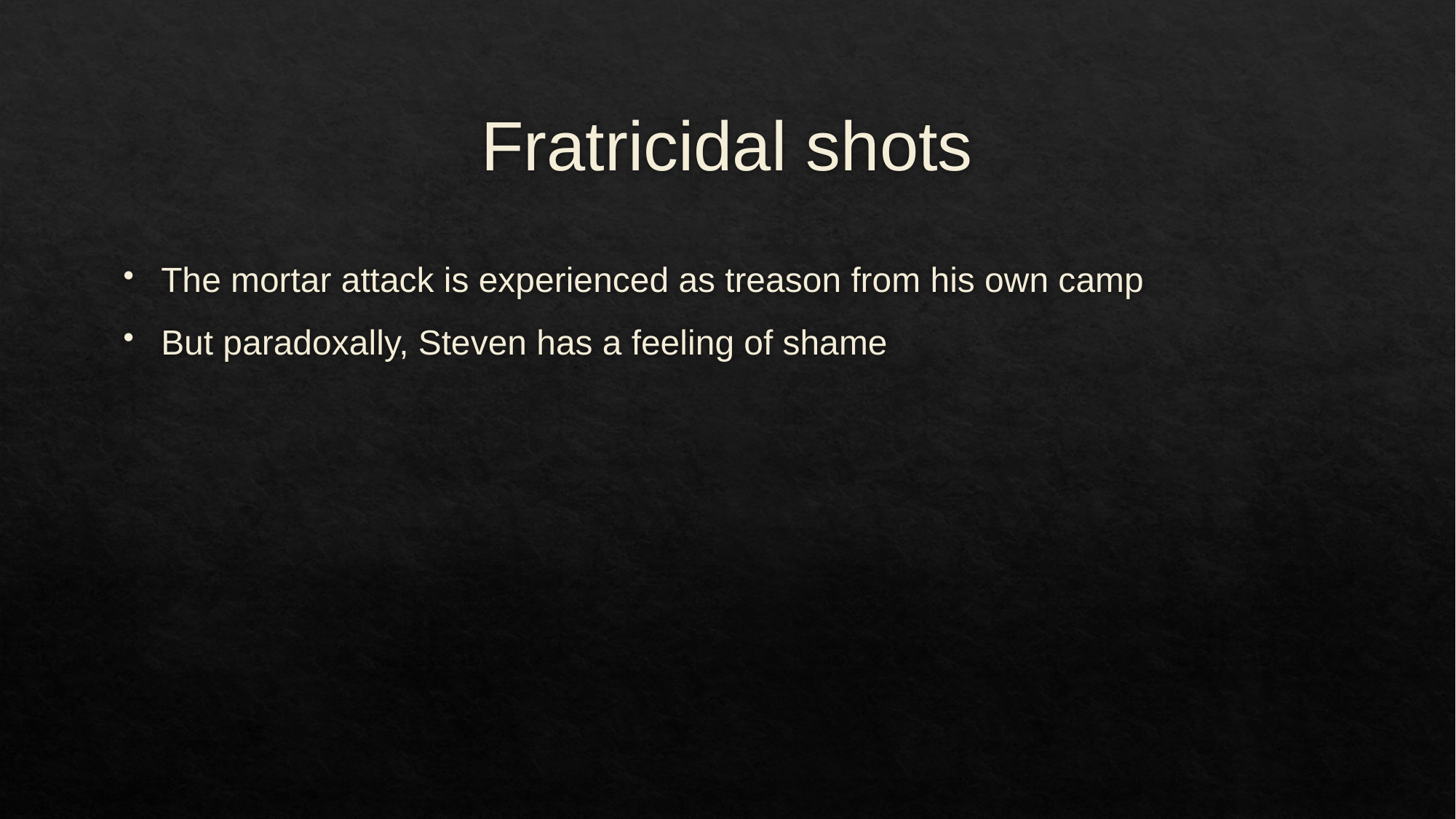

# Fratricidal shots
The mortar attack is experienced as treason from his own camp
But paradoxally, Steven has a feeling of shame